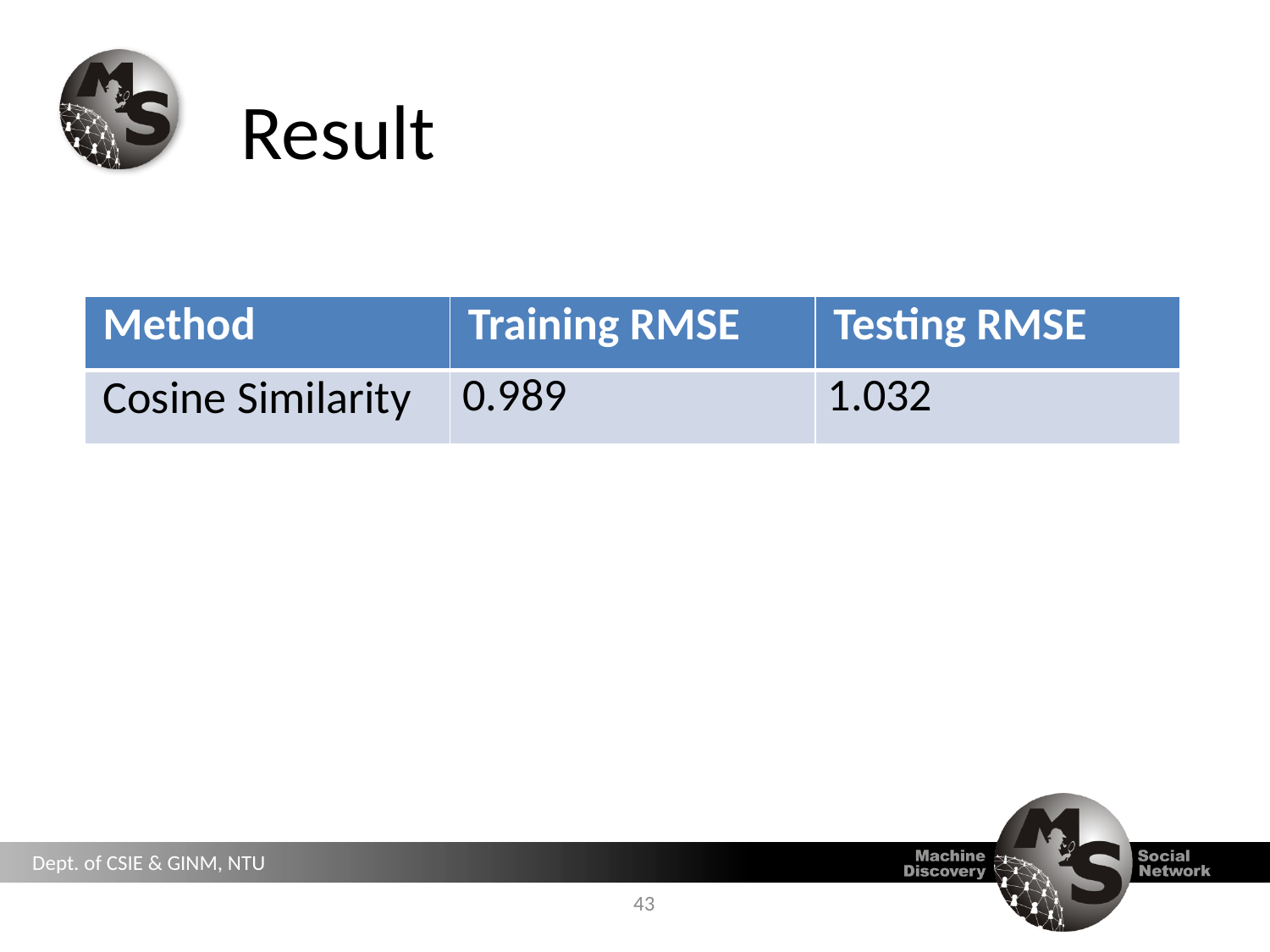

# Result
| Method | Training RMSE | Testing RMSE |
| --- | --- | --- |
| Cosine Similarity | 0.989 | 1.032 |
43